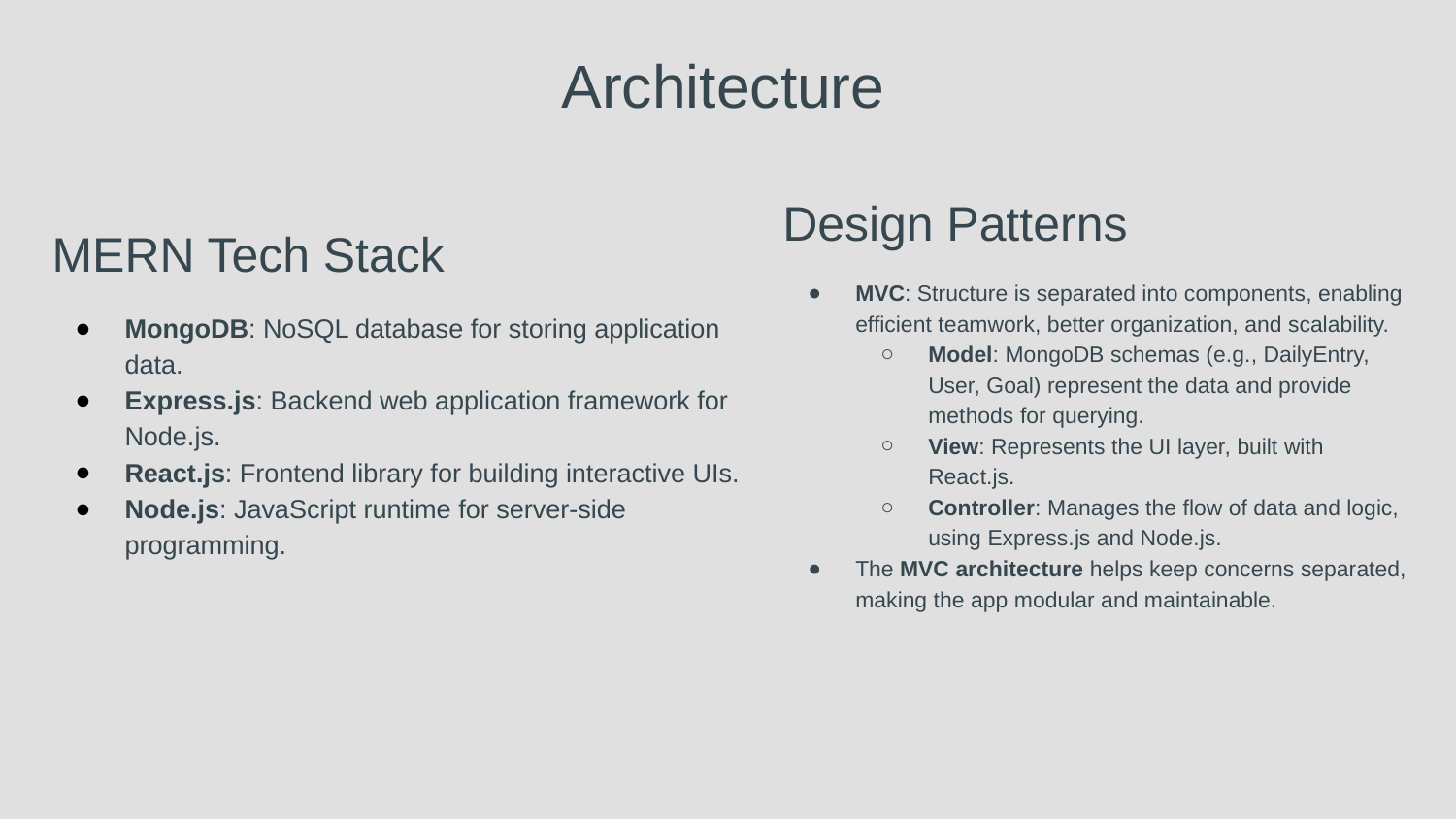

# Architecture
MERN Tech Stack
MongoDB: NoSQL database for storing application data.
Express.js: Backend web application framework for Node.js.
React.js: Frontend library for building interactive UIs.
Node.js: JavaScript runtime for server-side programming.
Design Patterns
MVC: Structure is separated into components, enabling efficient teamwork, better organization, and scalability.
Model: MongoDB schemas (e.g., DailyEntry, User, Goal) represent the data and provide methods for querying.
View: Represents the UI layer, built with React.js.
Controller: Manages the flow of data and logic, using Express.js and Node.js.
The MVC architecture helps keep concerns separated, making the app modular and maintainable.